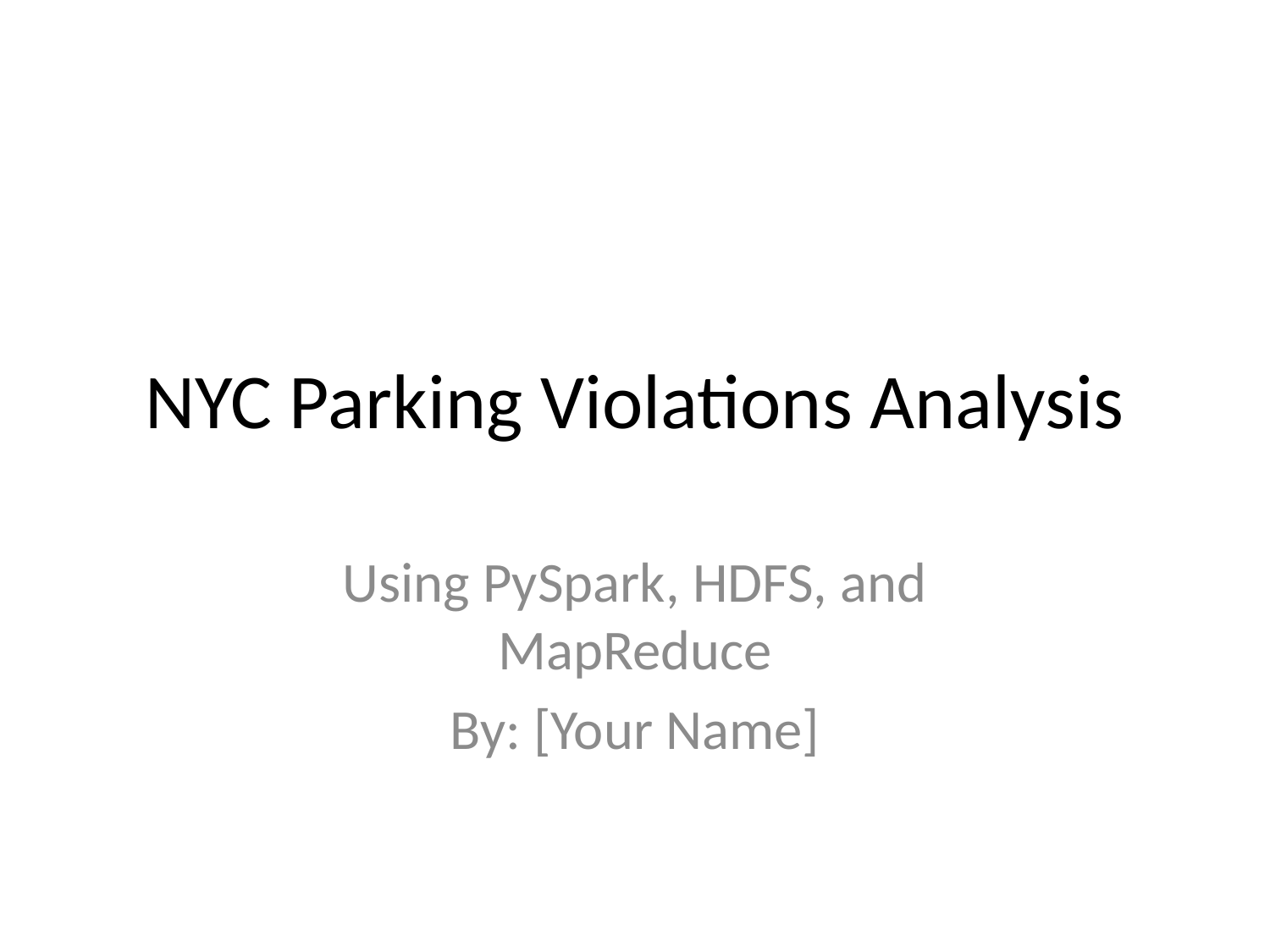

# NYC Parking Violations Analysis
Using PySpark, HDFS, and MapReduce
By: [Your Name]